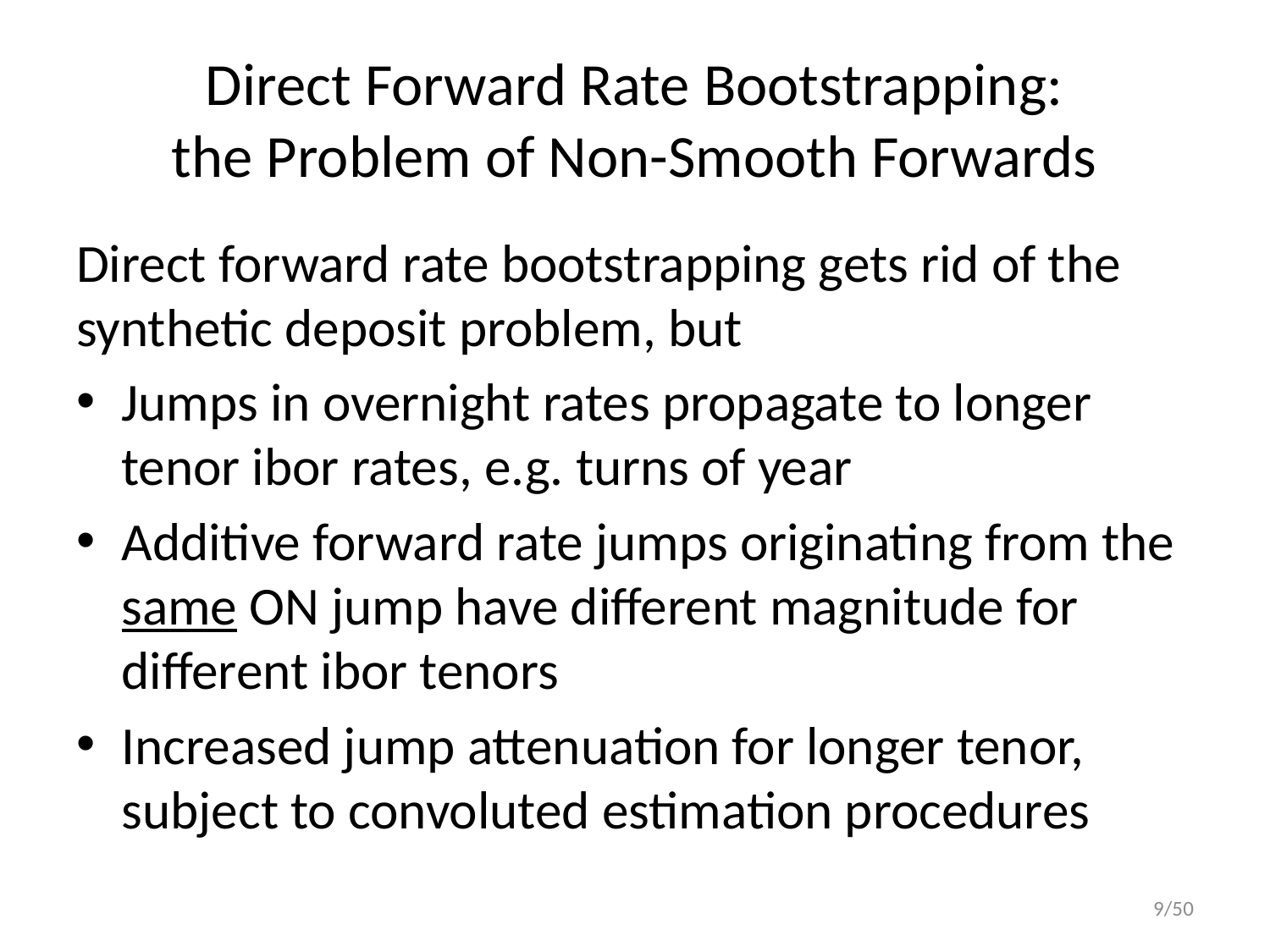

# Direct Forward Rate Bootstrapping: the Problem of Non-Smooth Forwards
Direct forward rate bootstrapping gets rid of the synthetic deposit problem, but
Jumps in overnight rates propagate to longer tenor ibor rates, e.g. turns of year
Additive forward rate jumps originating from the same ON jump have different magnitude for different ibor tenors
Increased jump attenuation for longer tenor, subject to convoluted estimation procedures
9/50